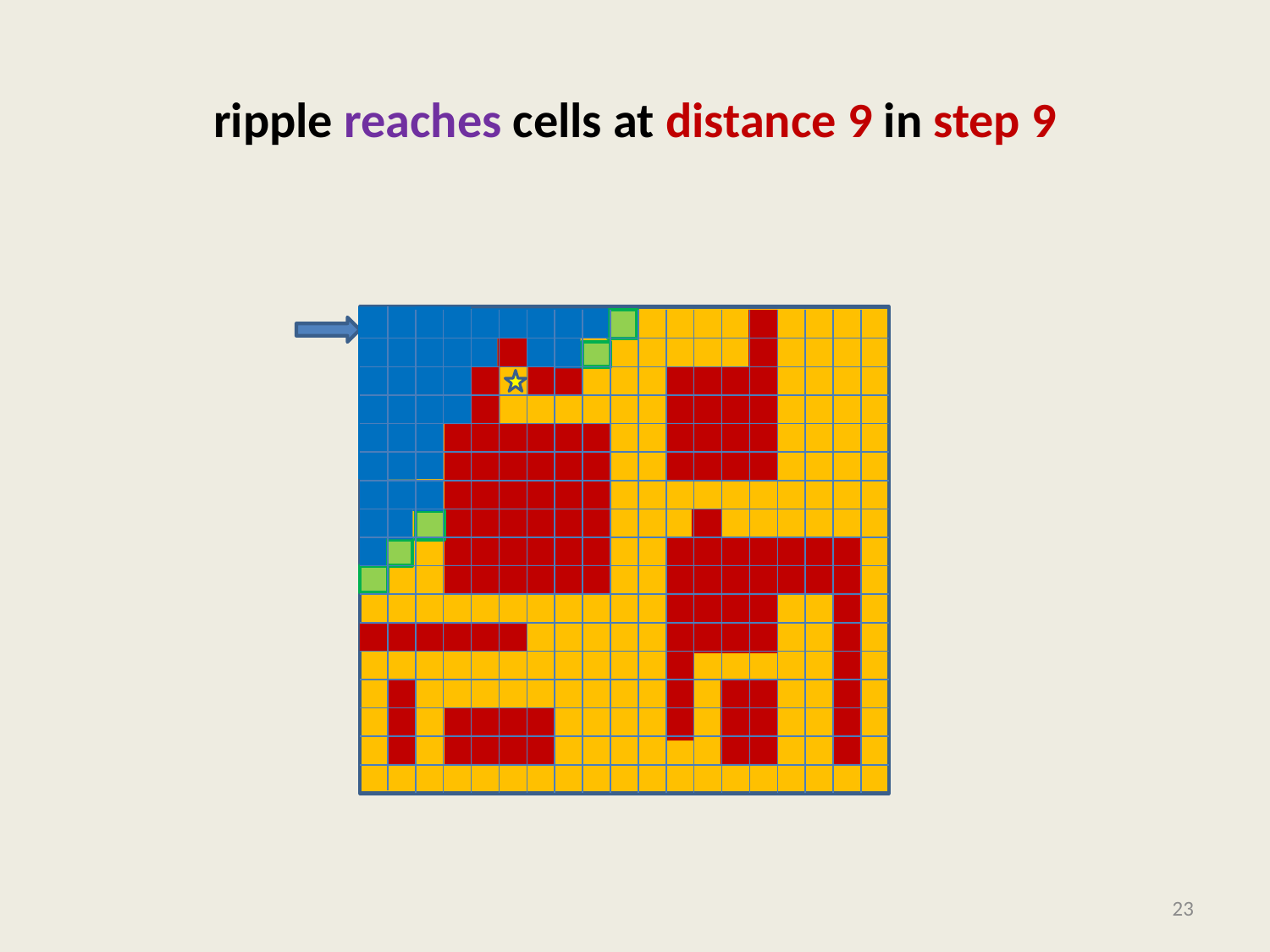

# ripple reaches cells at distance 9 in step 9

23